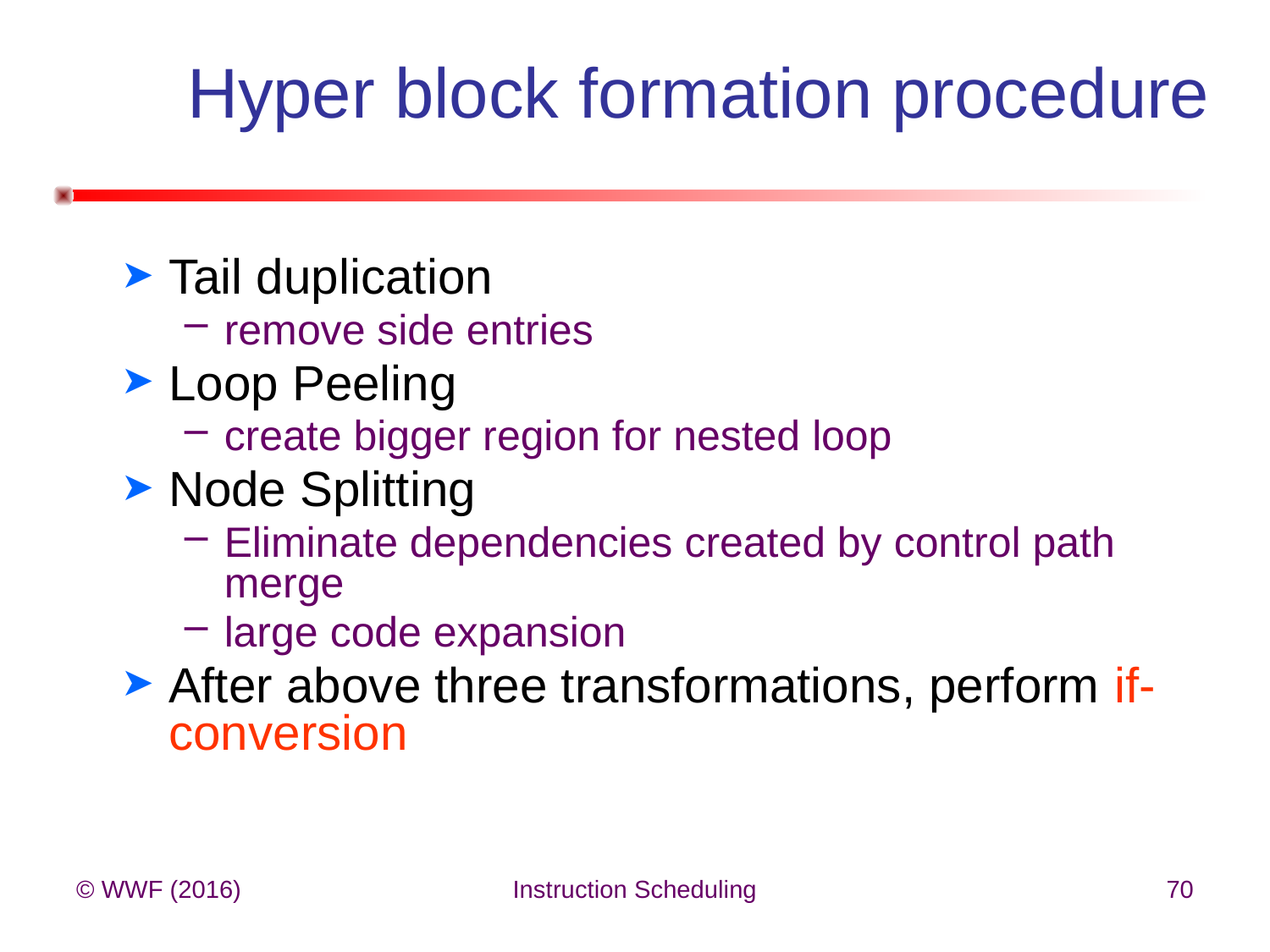

# Hyper block formation procedure
Tail duplication
remove side entries
Loop Peeling
create bigger region for nested loop
Node Splitting
Eliminate dependencies created by control path merge
large code expansion
After above three transformations, perform if-conversion
© WWF (2016)
Instruction Scheduling
70